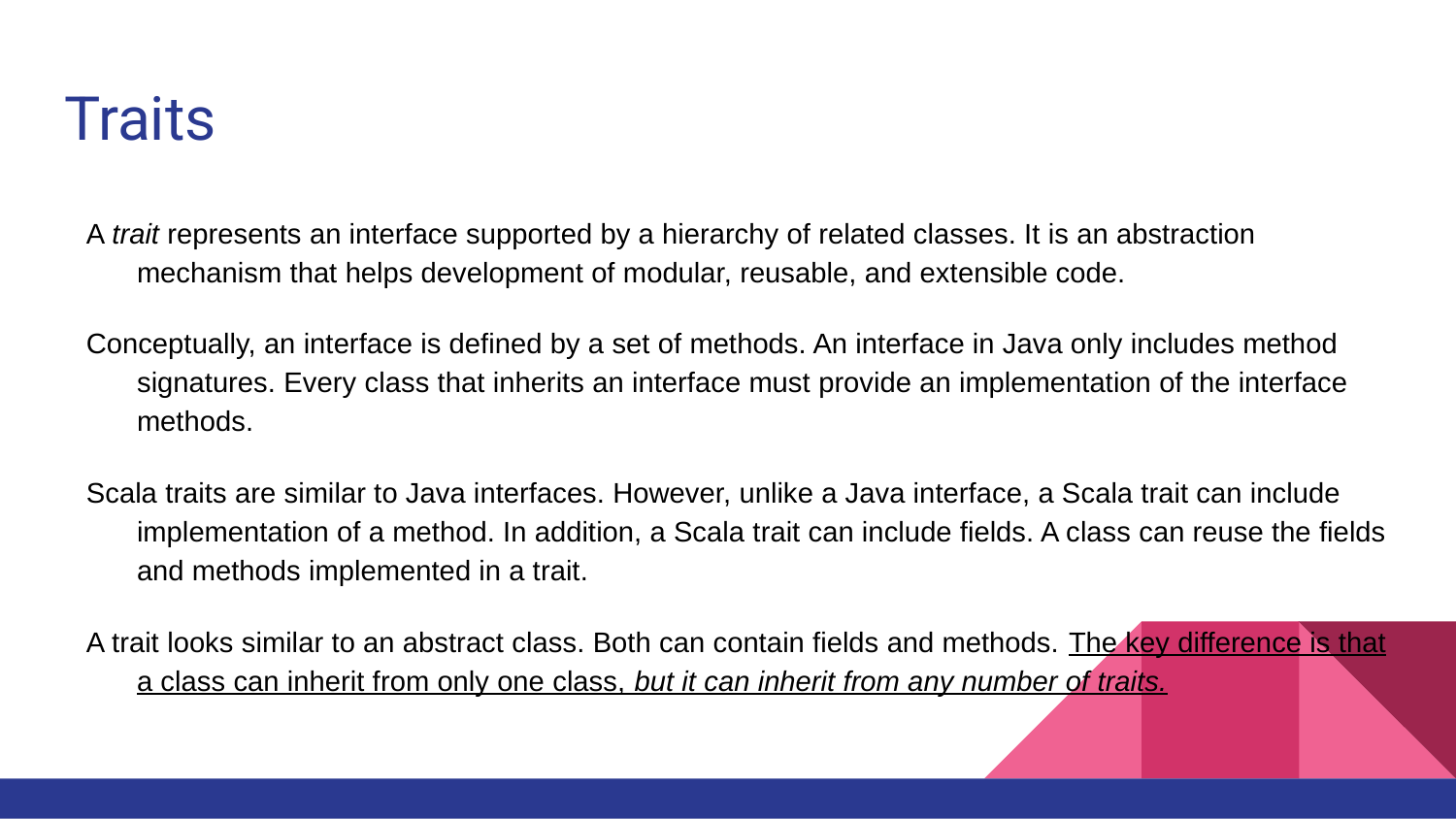

# Traits

A trait represents an interface supported by a hierarchy of related classes. It is an abstraction mechanism that helps development of modular, reusable, and extensible code.
Conceptually, an interface is defined by a set of methods. An interface in Java only includes method signatures. Every class that inherits an interface must provide an implementation of the interface methods.
Scala traits are similar to Java interfaces. However, unlike a Java interface, a Scala trait can include implementation of a method. In addition, a Scala trait can include fields. A class can reuse the fields and methods implemented in a trait.
A trait looks similar to an abstract class. Both can contain fields and methods. The key difference is that a class can inherit from only one class, but it can inherit from any number of traits.